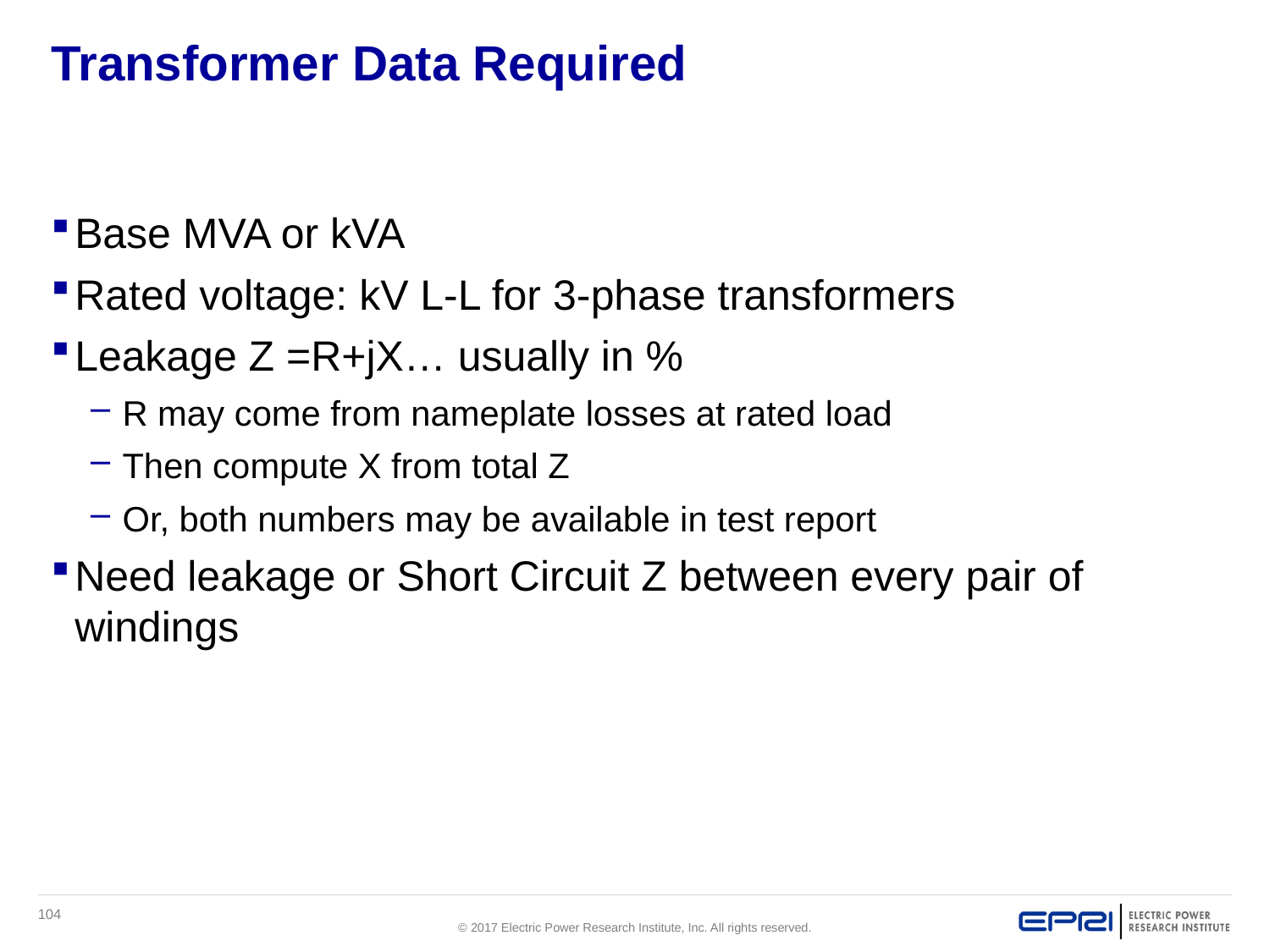

# Transformer Data Required
Base MVA or kVA
Rated voltage: kV L-L for 3-phase transformers
Leakage Z =R+jX… usually in %
R may come from nameplate losses at rated load
Then compute X from total Z
Or, both numbers may be available in test report
Need leakage or Short Circuit Z between every pair of windings